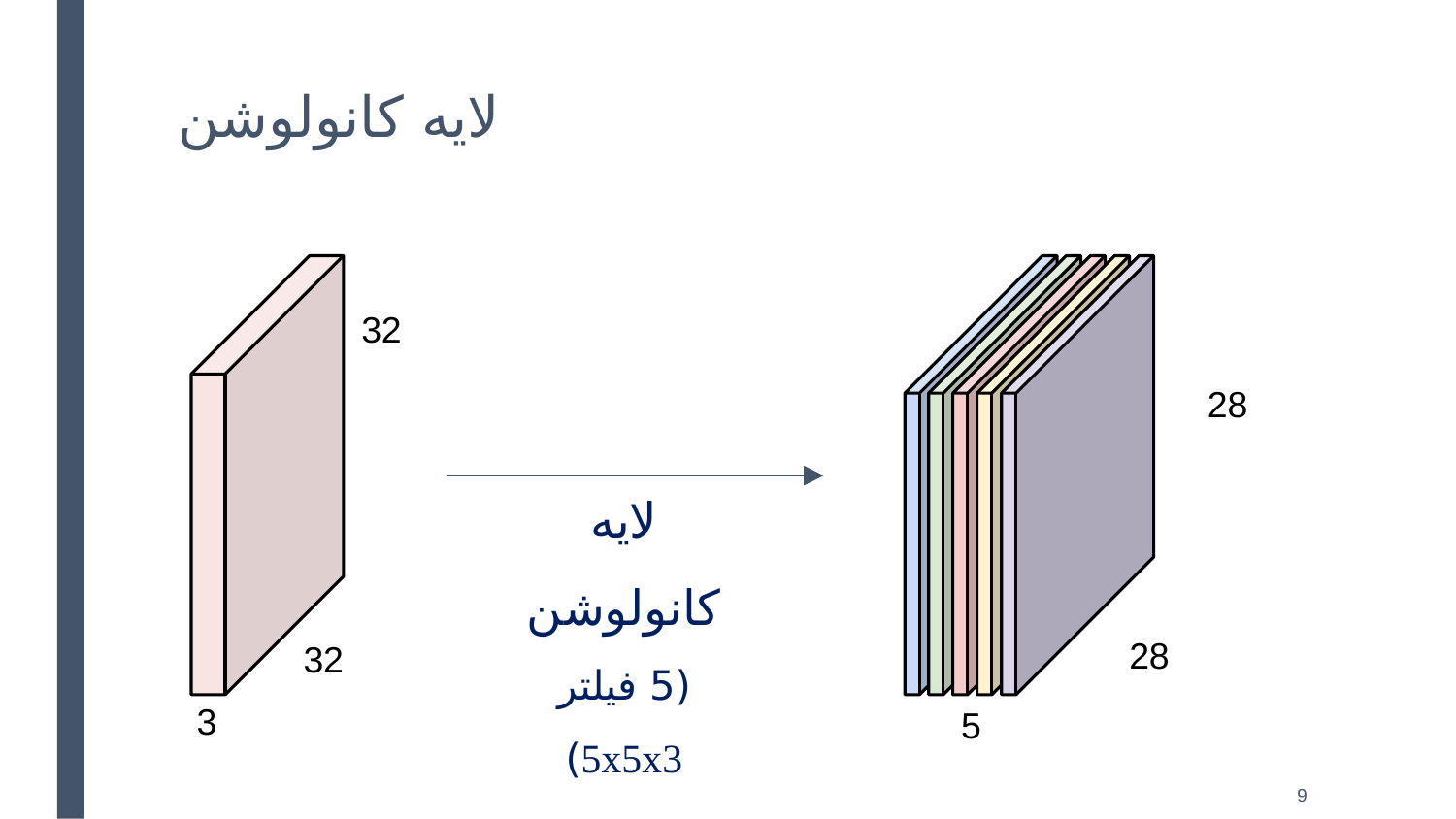

# لایه کانولوشن

32
28
لایه کانولوشن
(5 فیلتر 5x5x3)
28
32
3
5
9